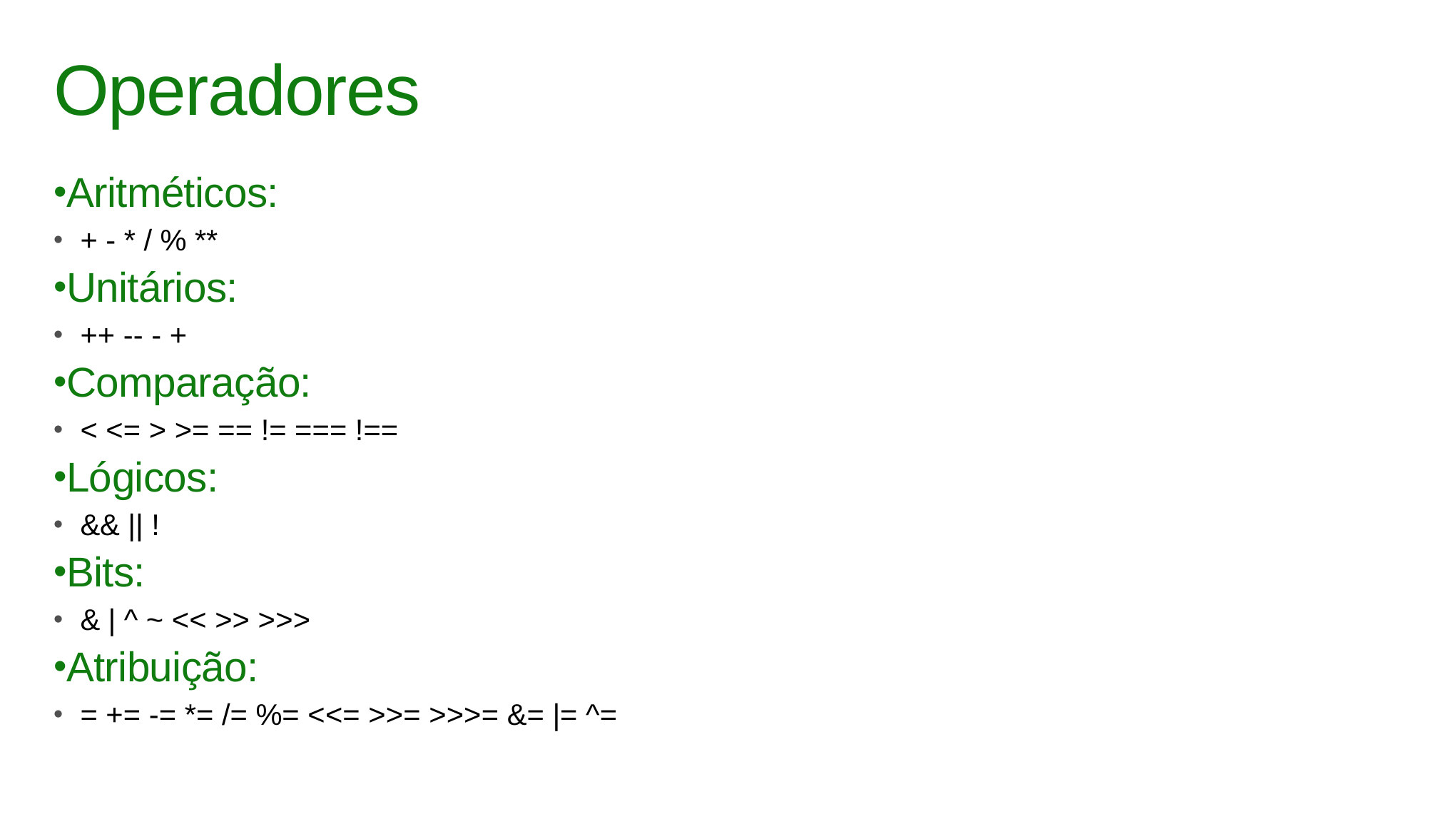

# Operadores
Aritméticos:
+ - * / % **
Unitários:
++ -- - +
Comparação:
< <= > >= == != === !==
Lógicos:
&& || !
Bits:
& | ^ ~ << >> >>>
Atribuição:
= += -= *= /= %= <<= >>= >>>= &= |= ^=